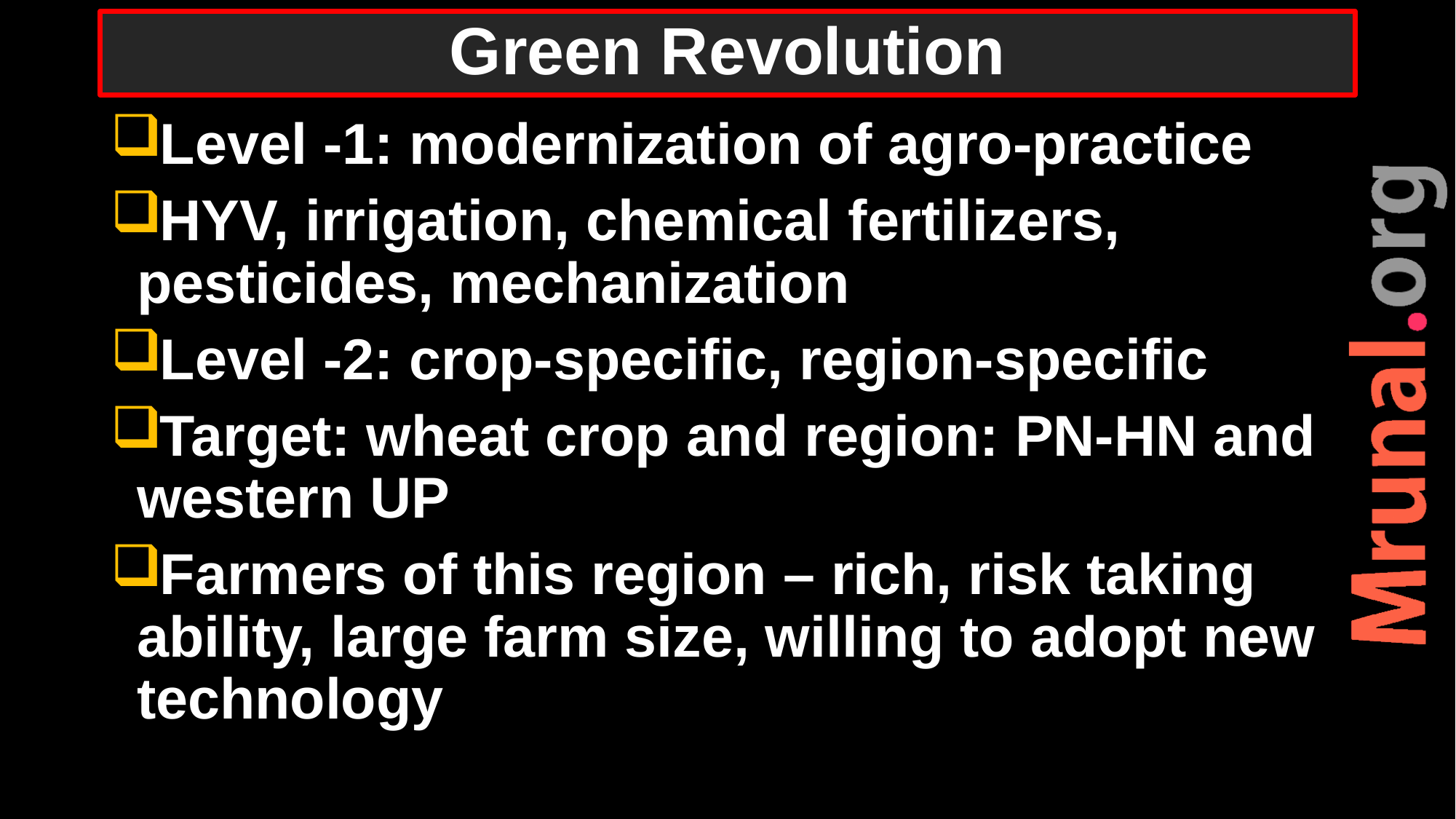

# Green Revolution
Level -1: modernization of agro-practice
HYV, irrigation, chemical fertilizers, pesticides, mechanization
Level -2: crop-specific, region-specific
Target: wheat crop and region: PN-HN and western UP
Farmers of this region – rich, risk taking ability, large farm size, willing to adopt new technology